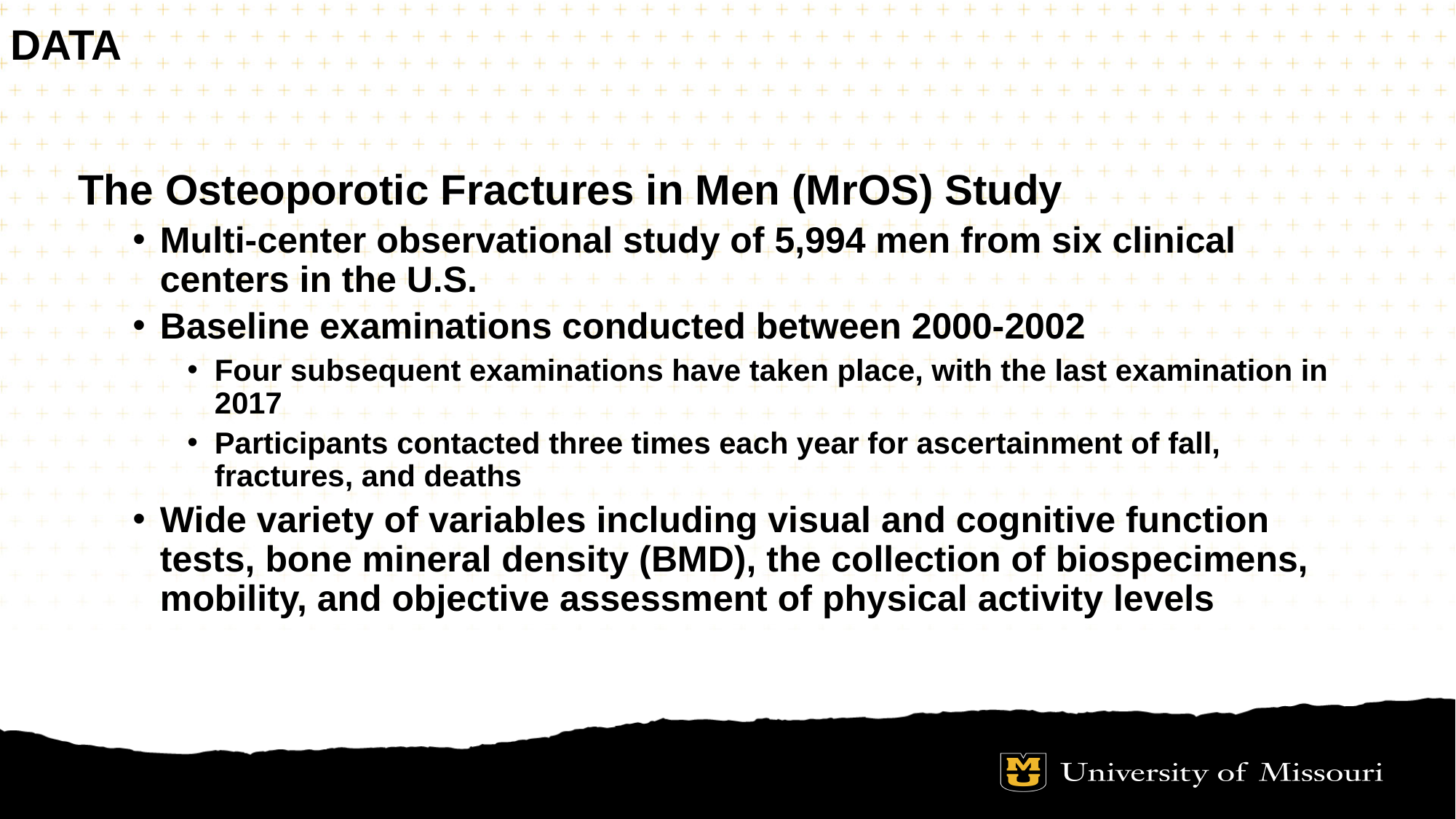

# Data
The Osteoporotic Fractures in Men (MrOS) Study
Multi-center observational study of 5,994 men from six clinical centers in the U.S.
Baseline examinations conducted between 2000-2002
Four subsequent examinations have taken place, with the last examination in 2017
Participants contacted three times each year for ascertainment of fall, fractures, and deaths
Wide variety of variables including visual and cognitive function tests, bone mineral density (BMD), the collection of biospecimens, mobility, and objective assessment of physical activity levels